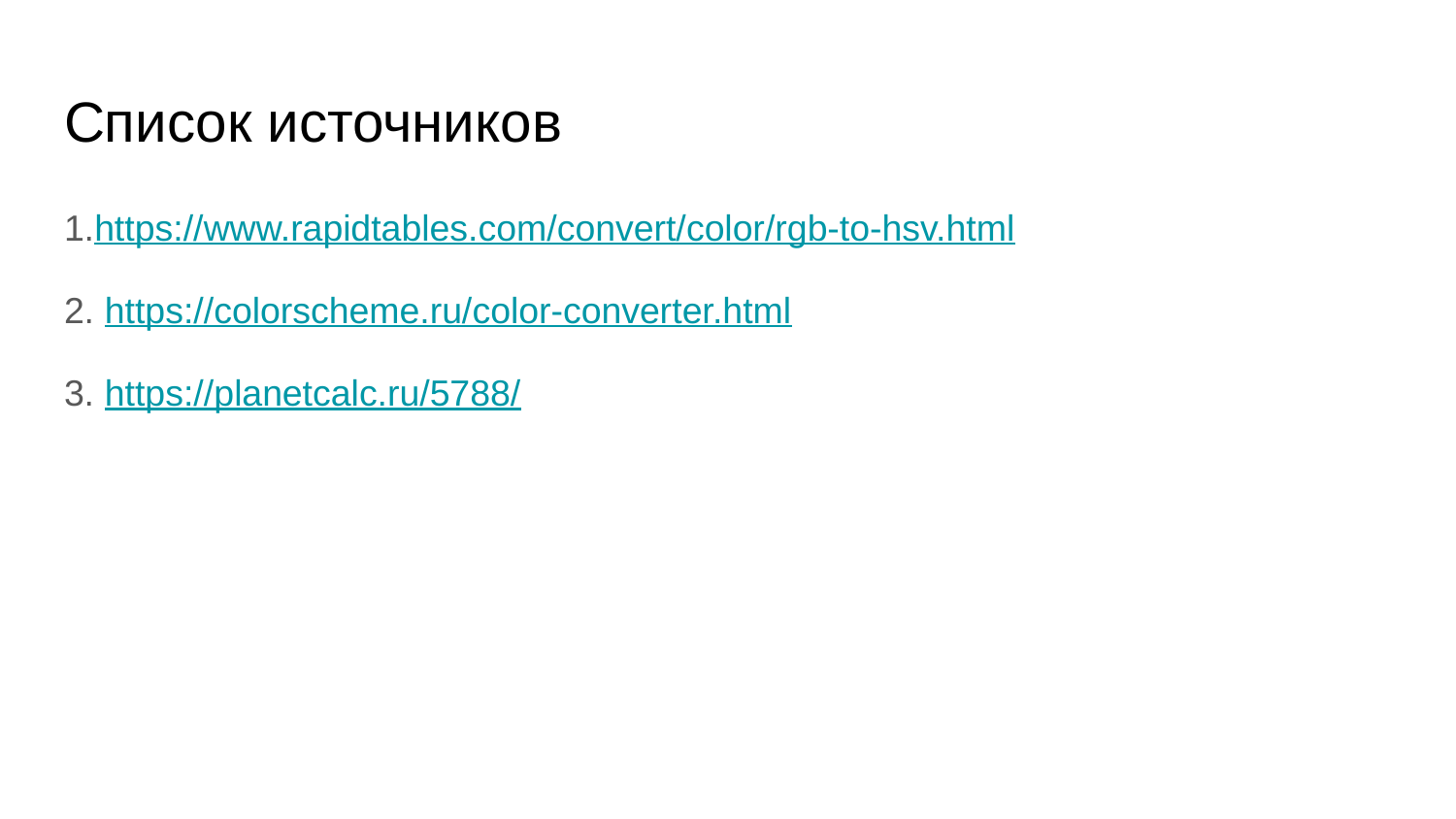

# Список источников
1.https://www.rapidtables.com/convert/color/rgb-to-hsv.html
2. https://colorscheme.ru/color-converter.html
3. https://planetcalc.ru/5788/